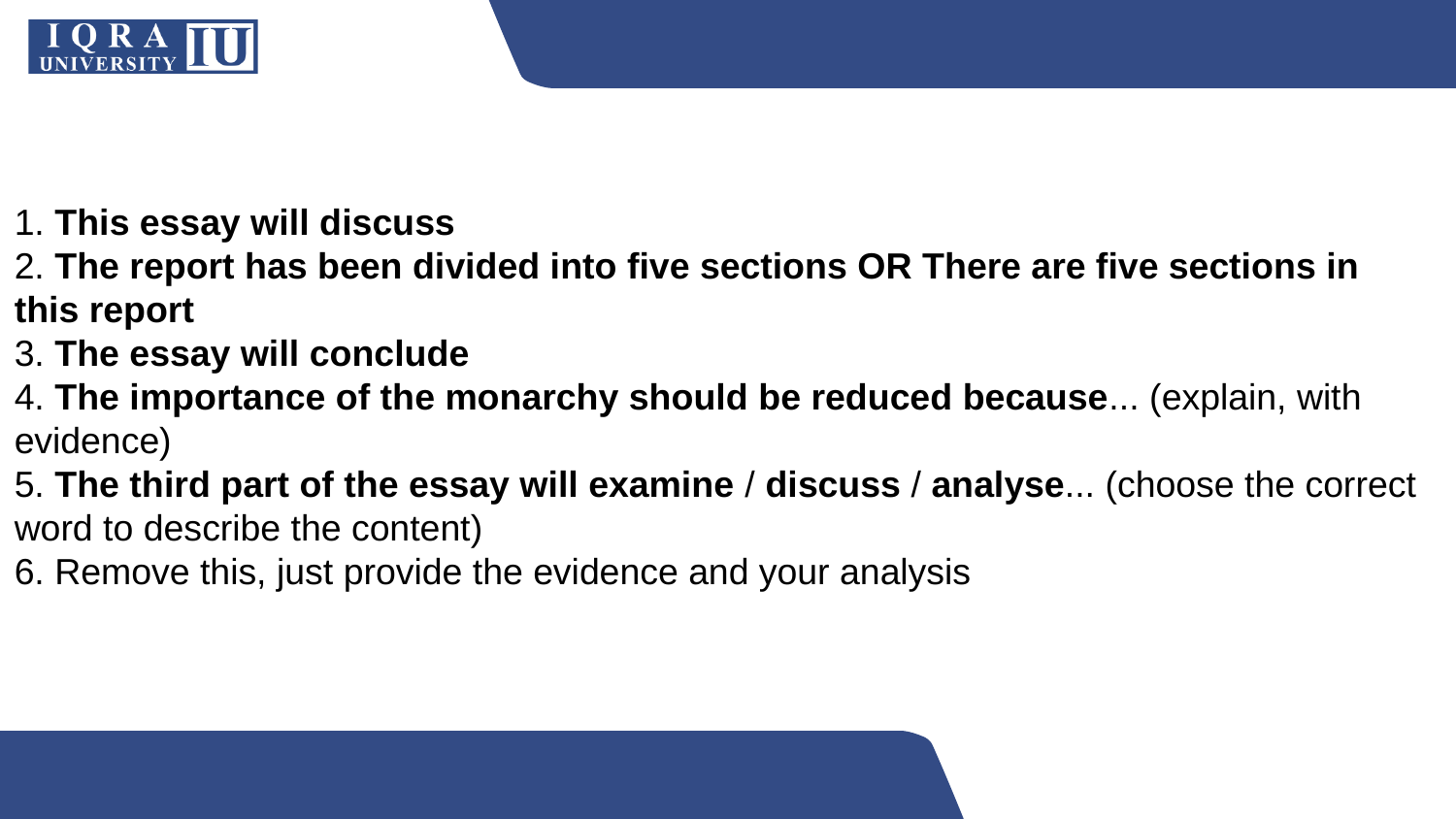

1. This essay will discuss
2. The report has been divided into five sections OR There are five sections in this report
3. The essay will conclude
4. The importance of the monarchy should be reduced because... (explain, with evidence)
5. The third part of the essay will examine / discuss / analyse... (choose the correct word to describe the content)
6. Remove this, just provide the evidence and your analysis